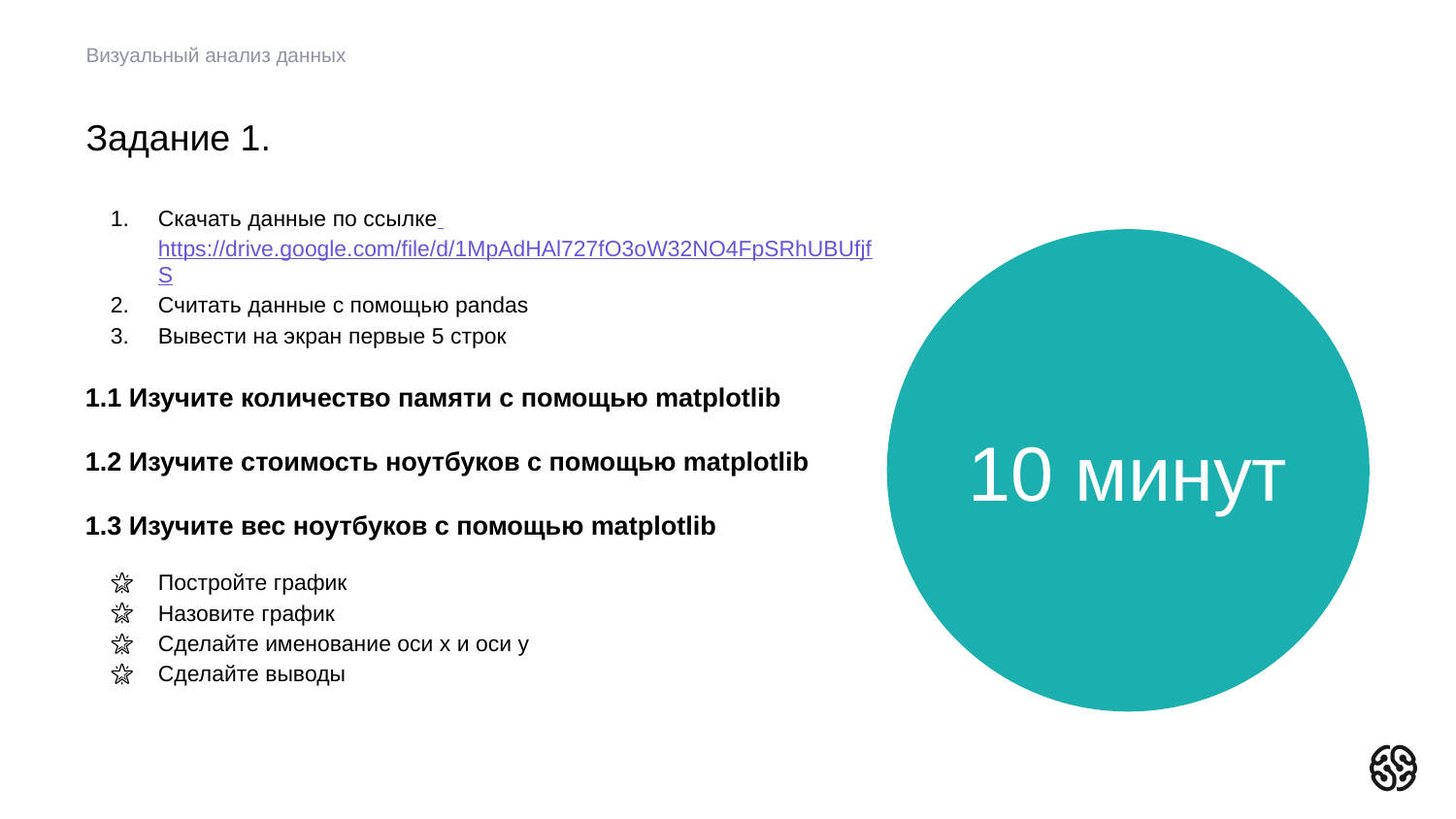

Визуальный анализ данных
# Задание 1.
Скачать данные по ссылке https://drive.google.com/file/d/1MpAdHAl727fO3oW32NO4FpSRhUBUfjfS
Считать данные с помощью pandas
Вывести на экран первые 5 строк
1.1 Изучите количество памяти с помощью matplotlib
1.2 Изучите стоимость ноутбуков с помощью matplotlib
1.3 Изучите вес ноутбуков с помощью matplotlib
Постройте график
Назовите график
Сделайте именование оси x и оси y
Сделайте выводы

10 минут